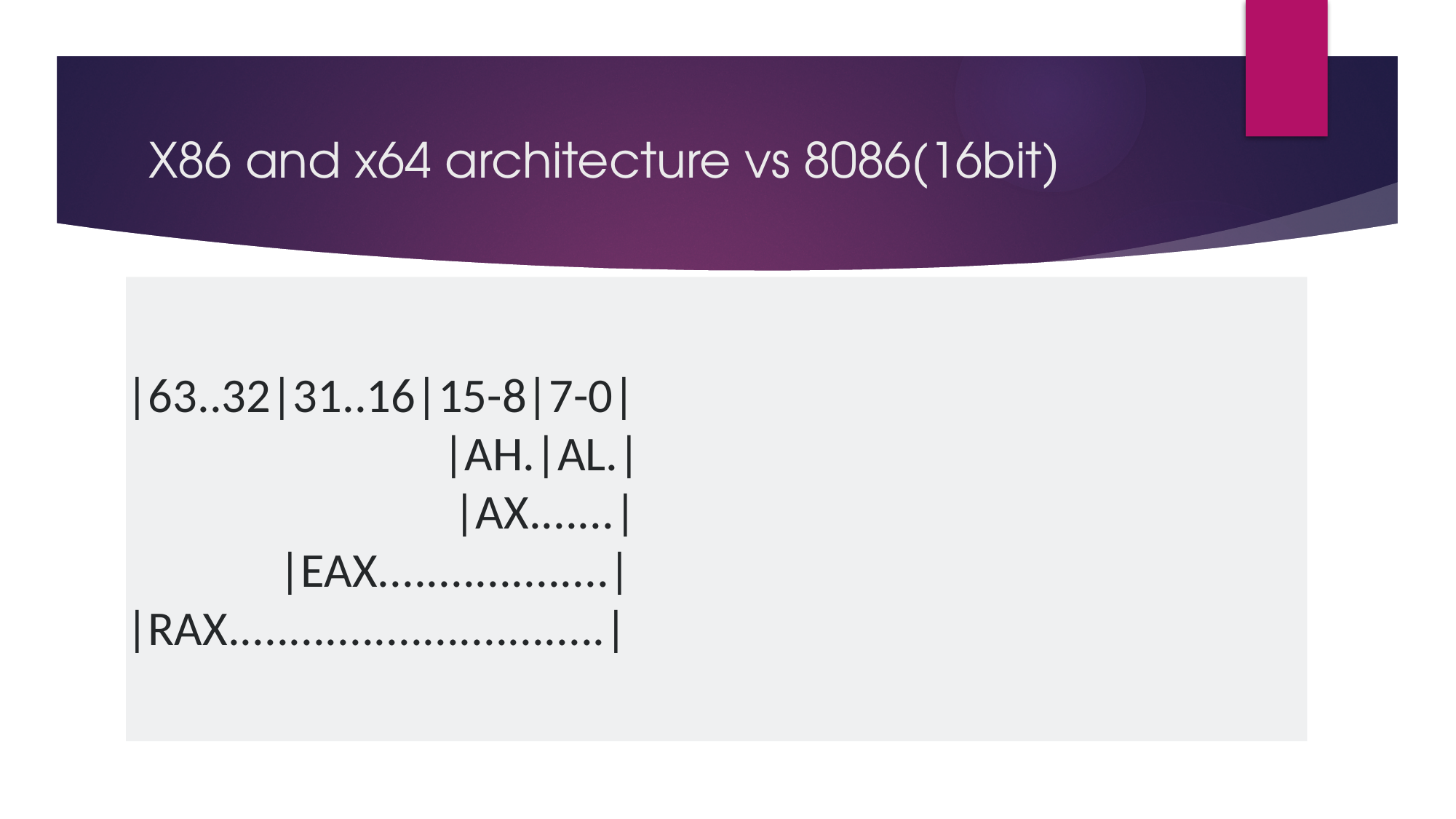

# X86 and x64 architecture vs 8086(16bit)
|63..32|31..16|15-8|7-0|
              	         |AH.|AL.|
	   		|AX.......|
       	    |EAX...................|
|RAX...............................|